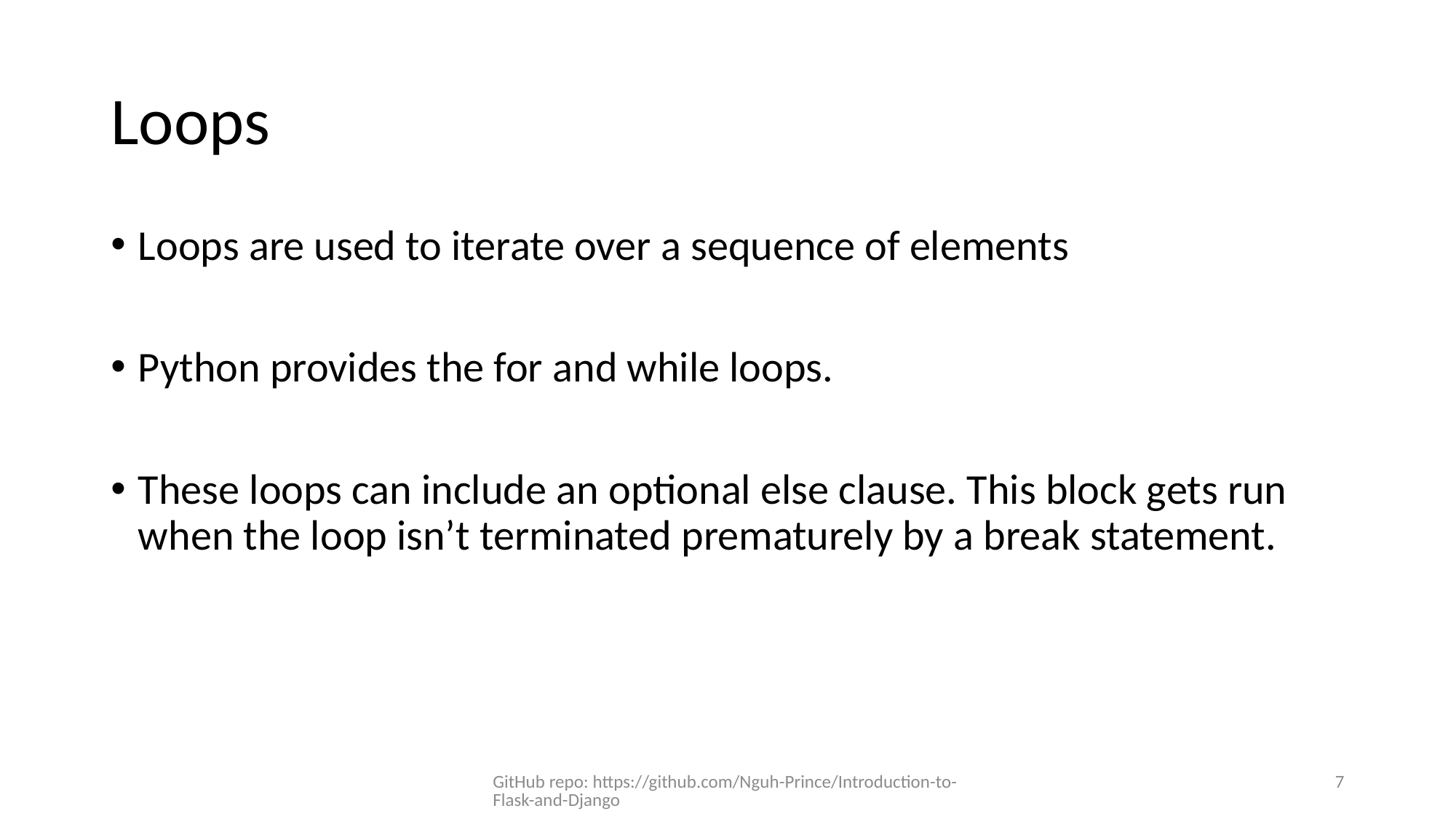

# Loops
Loops are used to iterate over a sequence of elements

Python provides the for and while loops.

These loops can include an optional else clause. This block gets run when the loop isn’t terminated prematurely by a break statement.
GitHub repo: https://github.com/Nguh-Prince/Introduction-to-Flask-and-Django
7